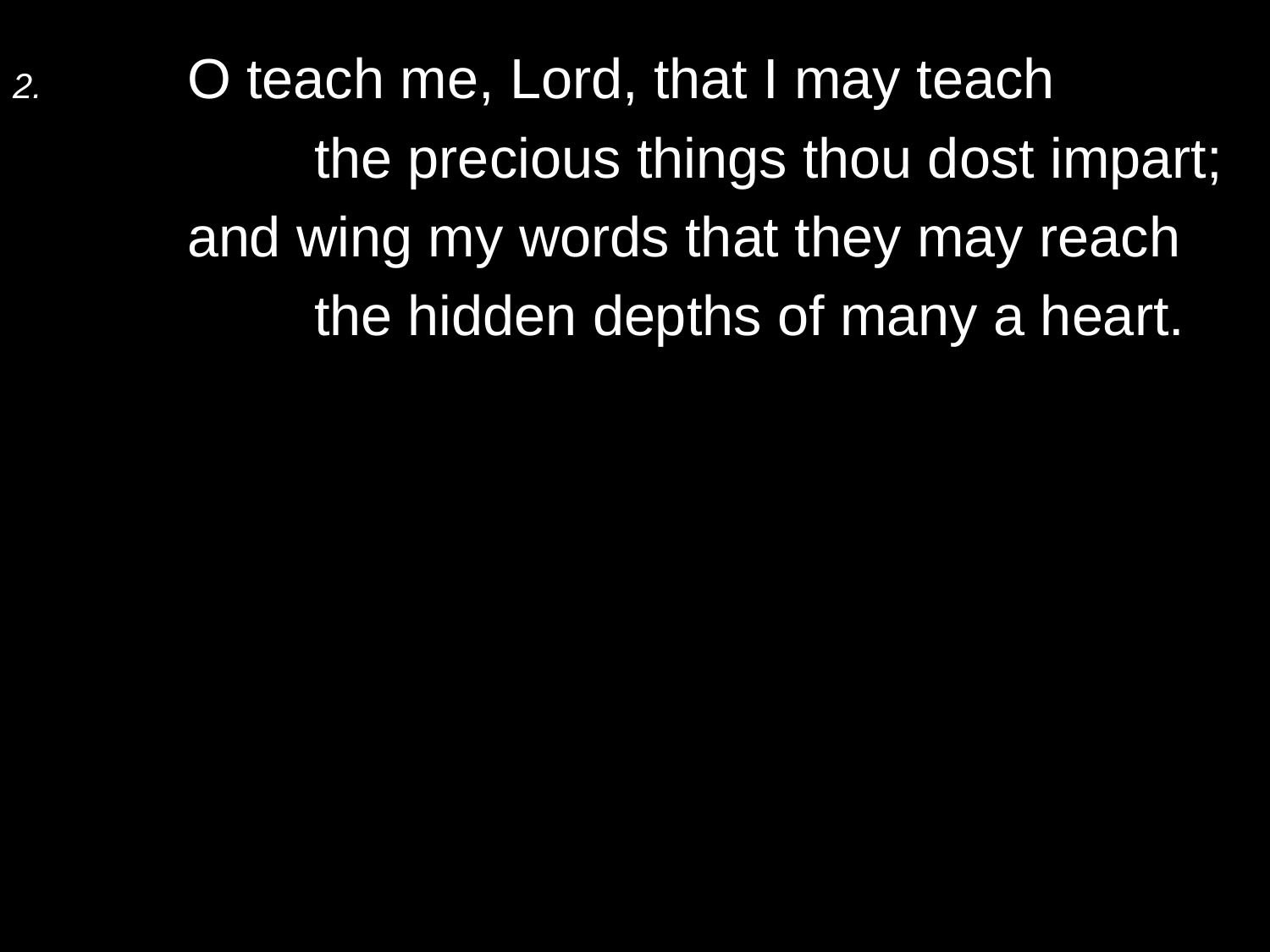

2.	O teach me, Lord, that I may teach
		the precious things thou dost impart;
	and wing my words that they may reach
		the hidden depths of many a heart.